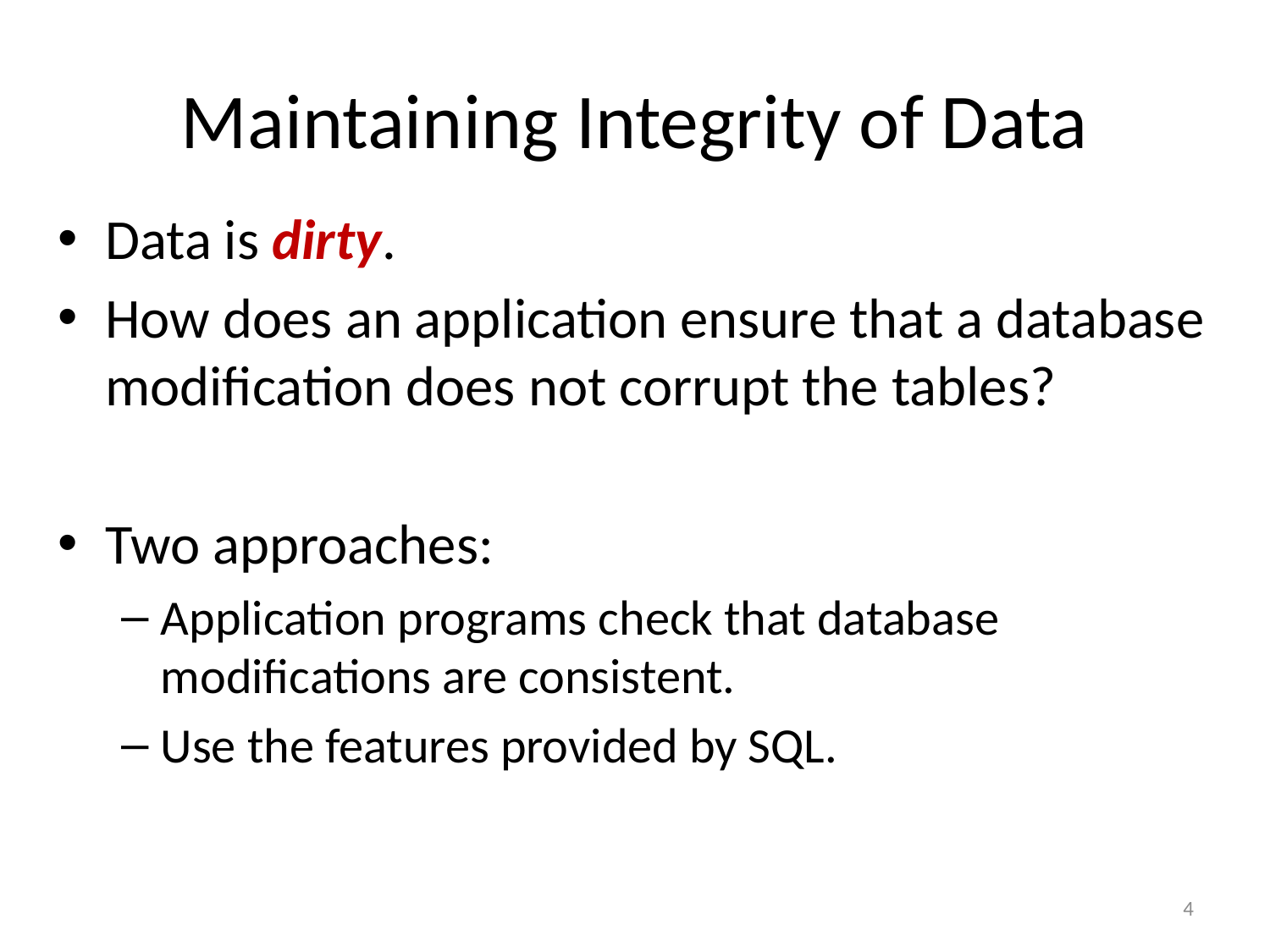

# Maintaining Integrity of Data
Data is dirty.
How does an application ensure that a database modification does not corrupt the tables?

Two approaches:
Application programs check that database modifications are consistent.
Use the features provided by SQL.
4